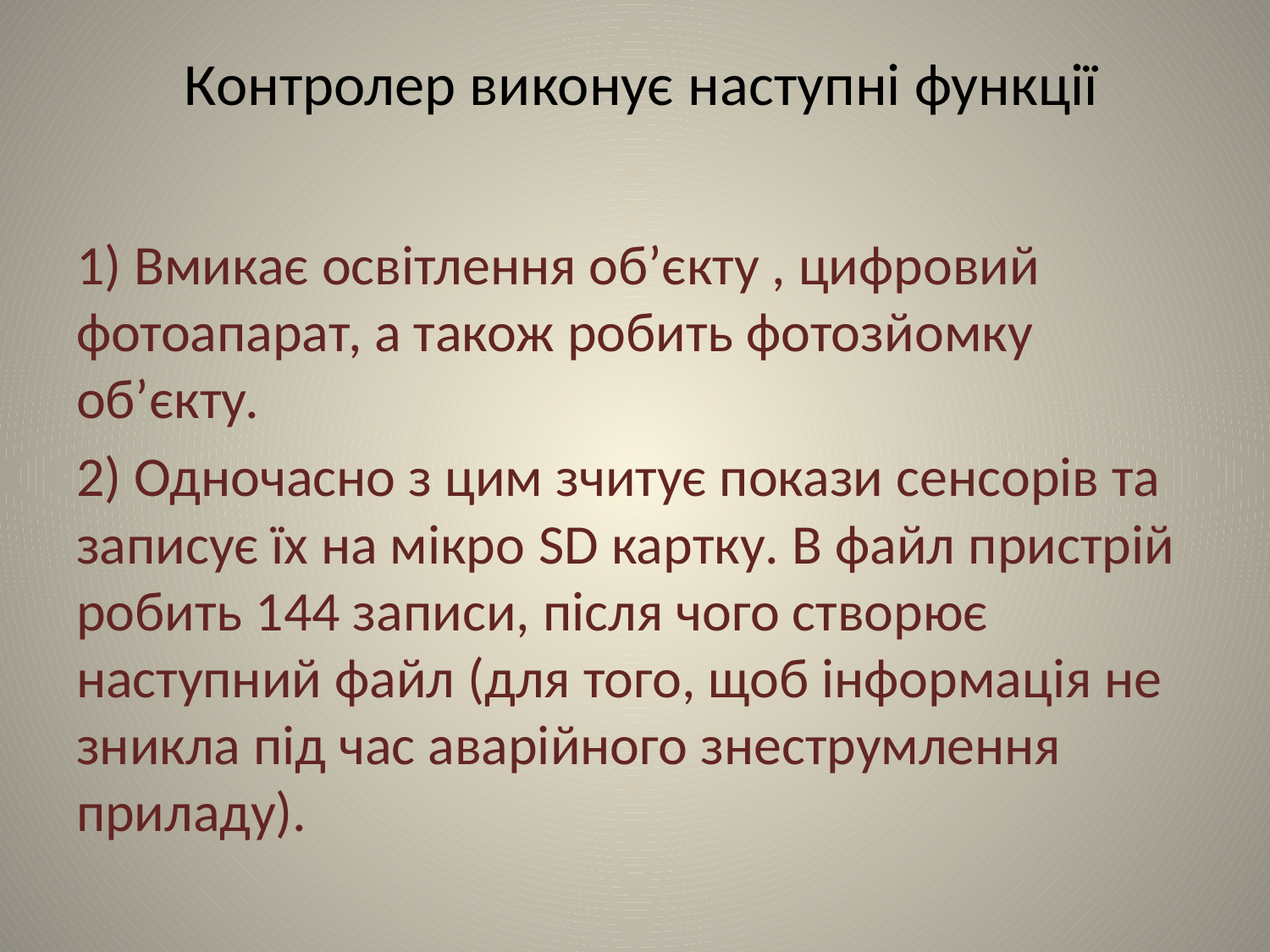

# Контролер виконує наступні функції
1) Вмикає освітлення об’єкту , цифровий фотоапарат, а також робить фотозйомку об’єкту.
2) Одночасно з цим зчитує покази сенсорів та записує їх на мікро SD картку. В файл пристрій робить 144 записи, після чого створює наступний файл (для того, щоб інформація не зникла під час аварійного знеструмлення приладу).